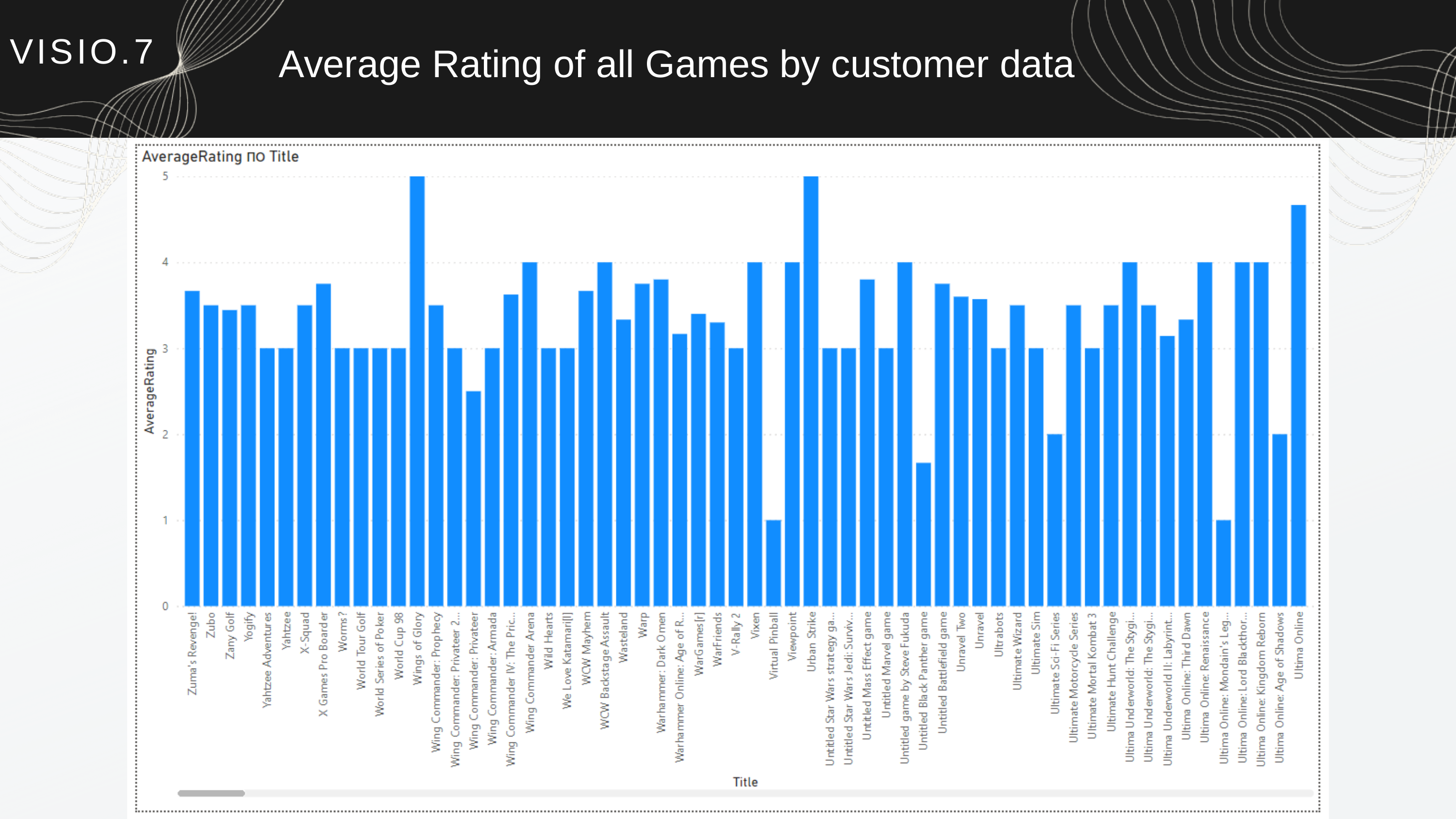

VISIO.7
Average Rating of all Games by customer data